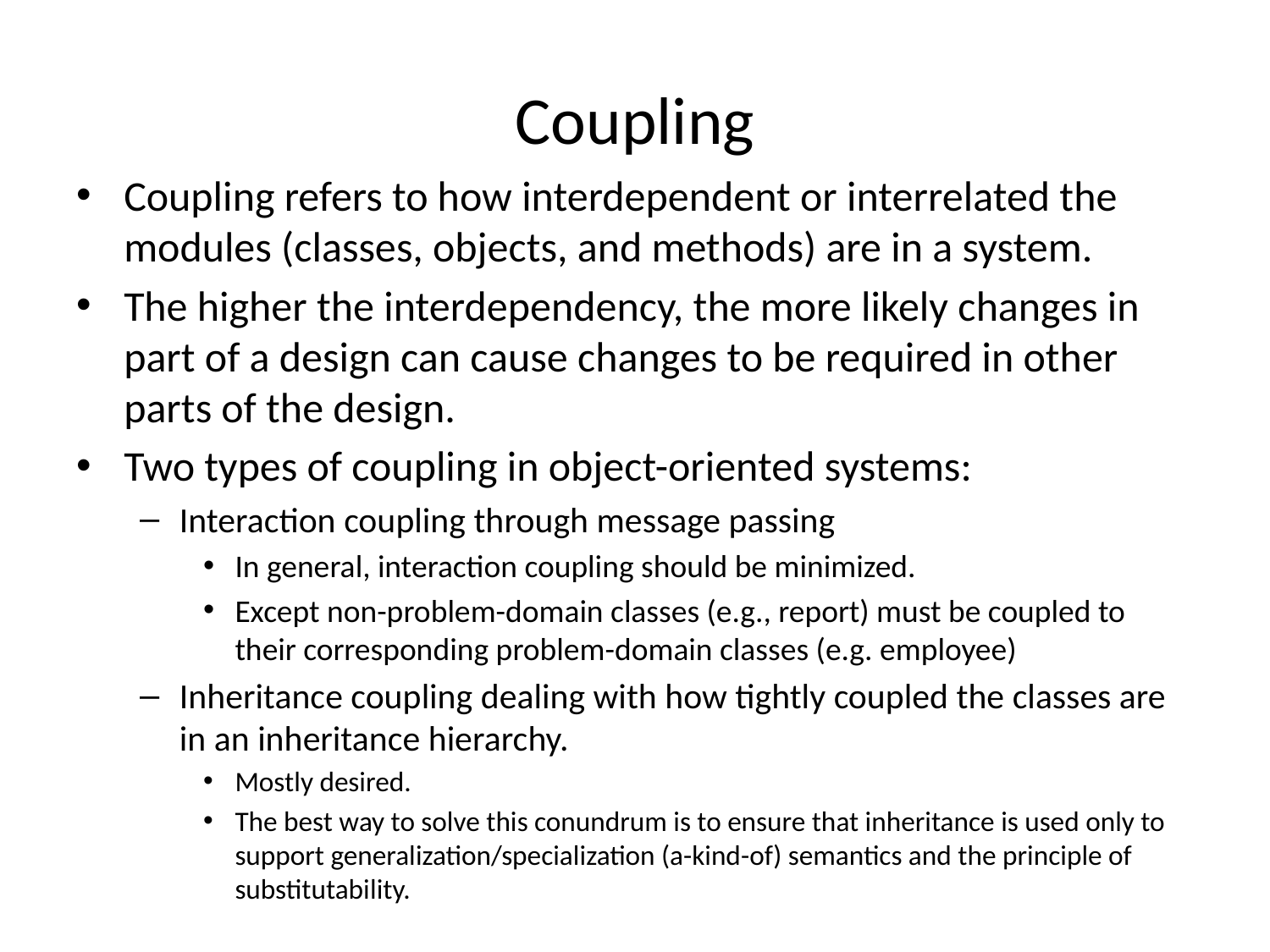

# Coupling
Coupling refers to how interdependent or interrelated the modules (classes, objects, and methods) are in a system.
The higher the interdependency, the more likely changes in part of a design can cause changes to be required in other parts of the design.
Two types of coupling in object-oriented systems:
Interaction coupling through message passing
In general, interaction coupling should be minimized.
Except non-problem-domain classes (e.g., report) must be coupled to their corresponding problem-domain classes (e.g. employee)
Inheritance coupling dealing with how tightly coupled the classes are in an inheritance hierarchy.
Mostly desired.
The best way to solve this conundrum is to ensure that inheritance is used only to support generalization/specialization (a-kind-of) semantics and the principle of substitutability.